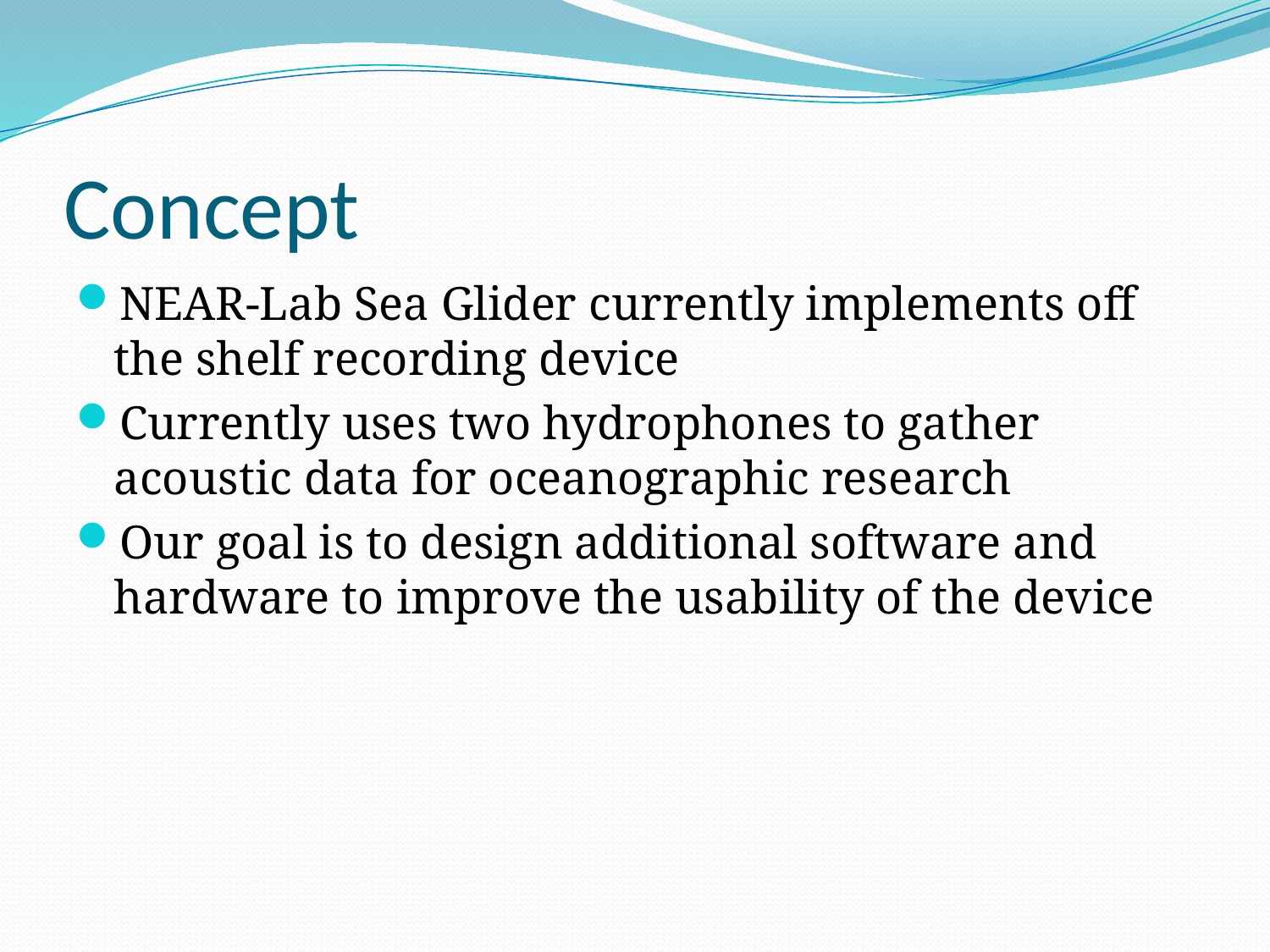

# Concept
NEAR-Lab Sea Glider currently implements off the shelf recording device
Currently uses two hydrophones to gather acoustic data for oceanographic research
Our goal is to design additional software and hardware to improve the usability of the device